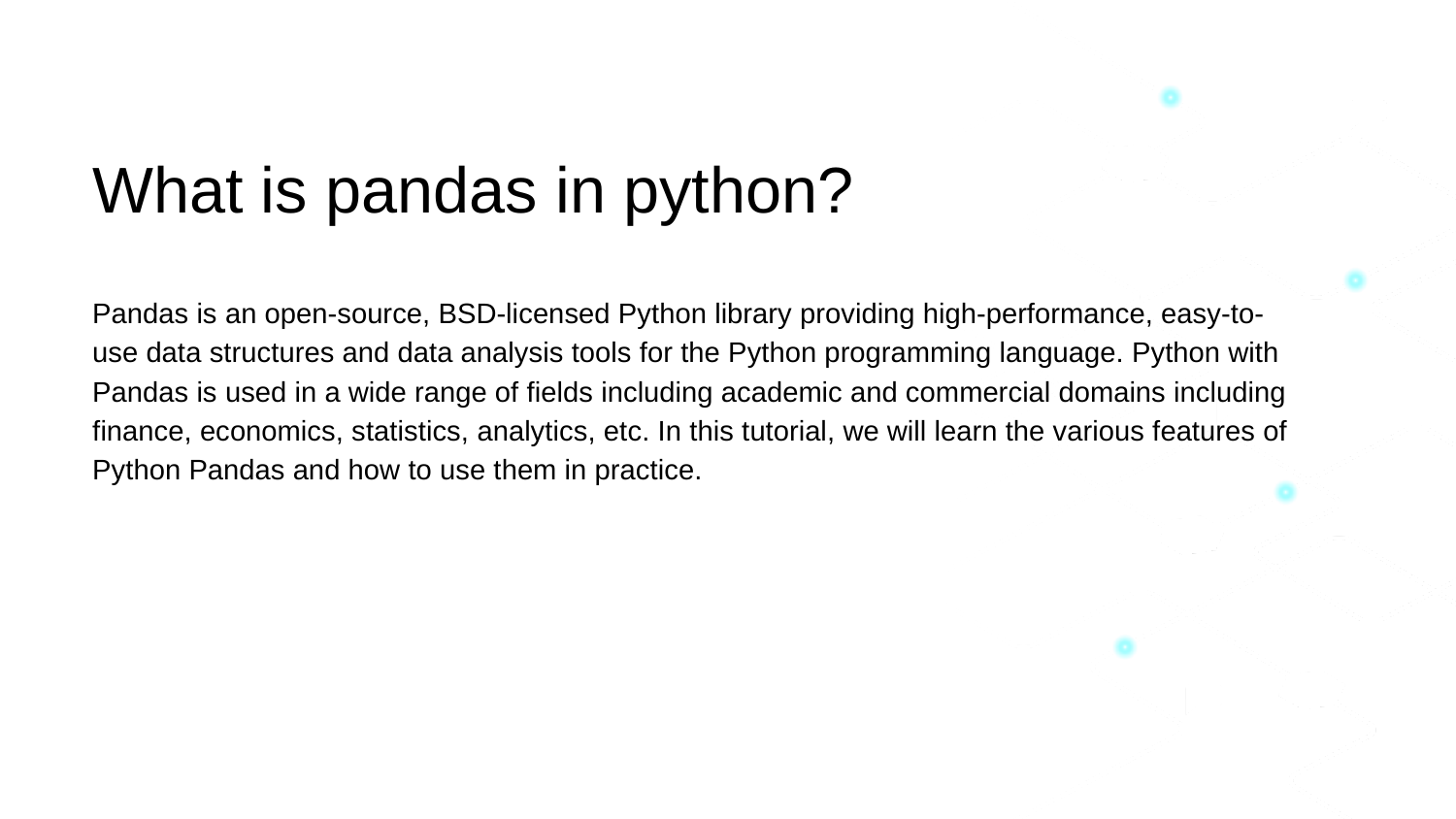

What is pandas in python?
Pandas is an open-source, BSD-licensed Python library providing high-performance, easy-to-use data structures and data analysis tools for the Python programming language. Python with Pandas is used in a wide range of fields including academic and commercial domains including finance, economics, statistics, analytics, etc. In this tutorial, we will learn the various features of Python Pandas and how to use them in practice.
8